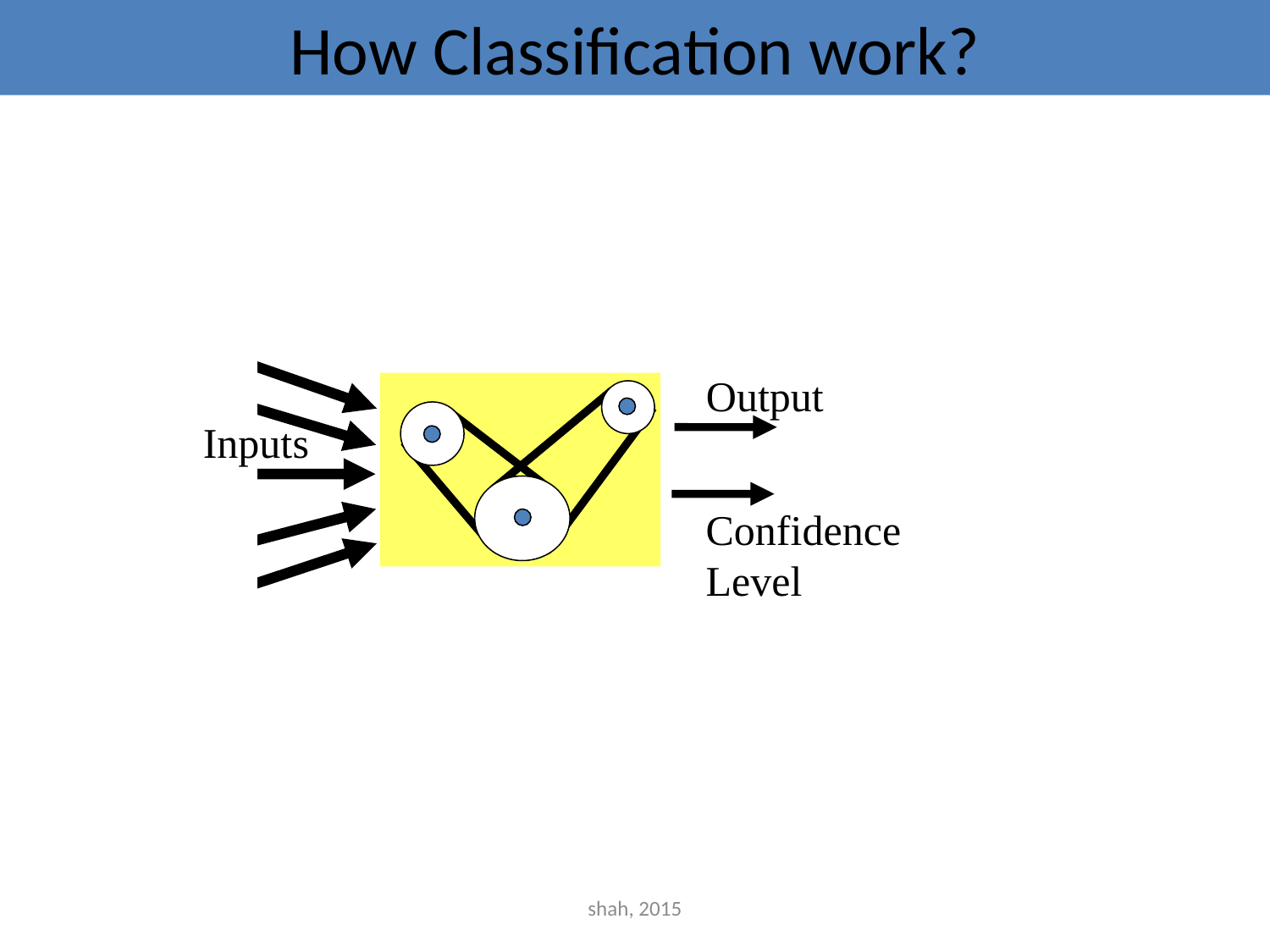

# How Classification work?

Output

Inputs

Confidence
Level

shah, 2015